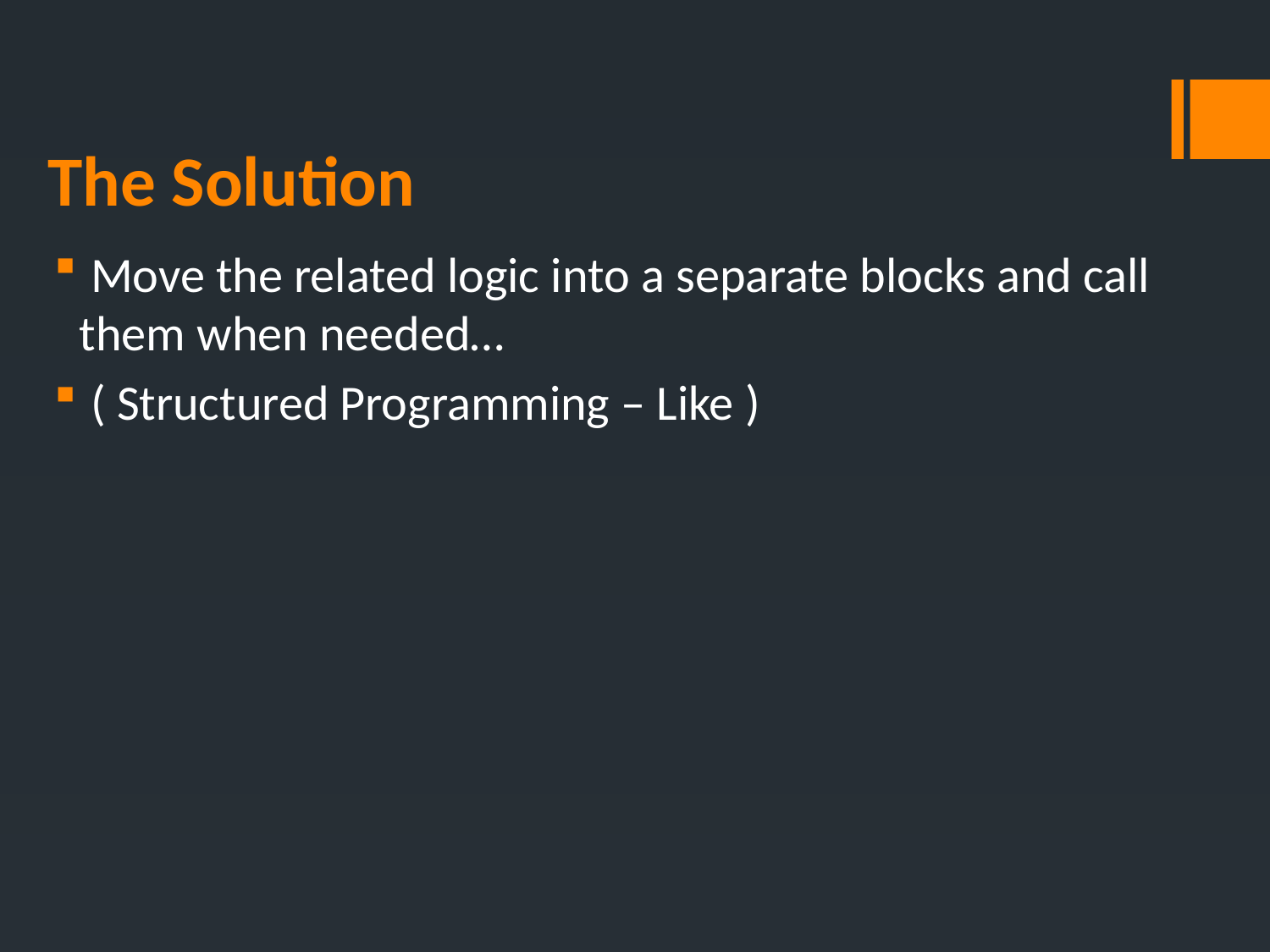

# The Solution
 Move the related logic into a separate blocks and call them when needed…
 ( Structured Programming – Like )